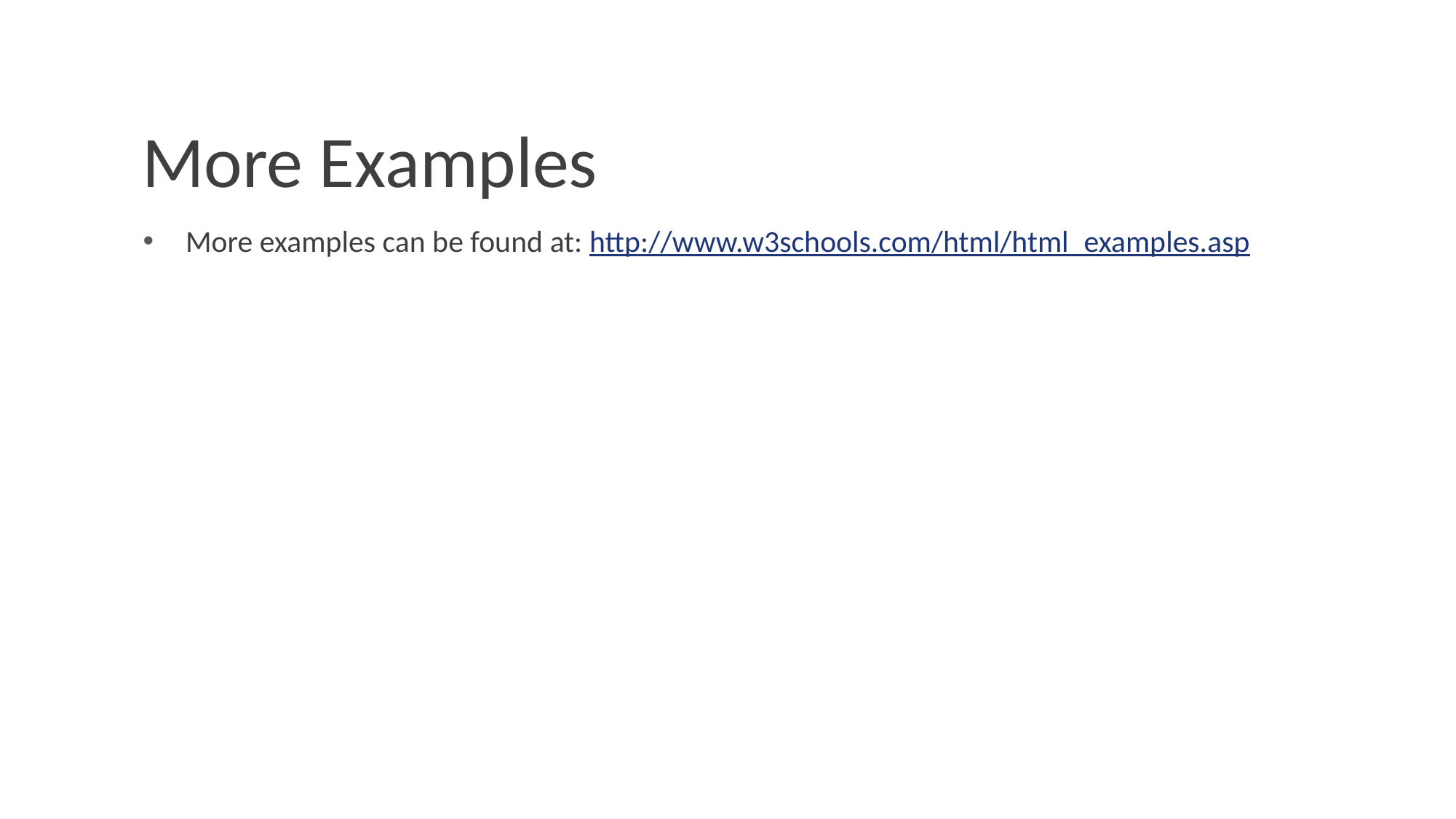

# More Examples
More examples can be found at: http://www.w3schools.com/html/html_examples.asp